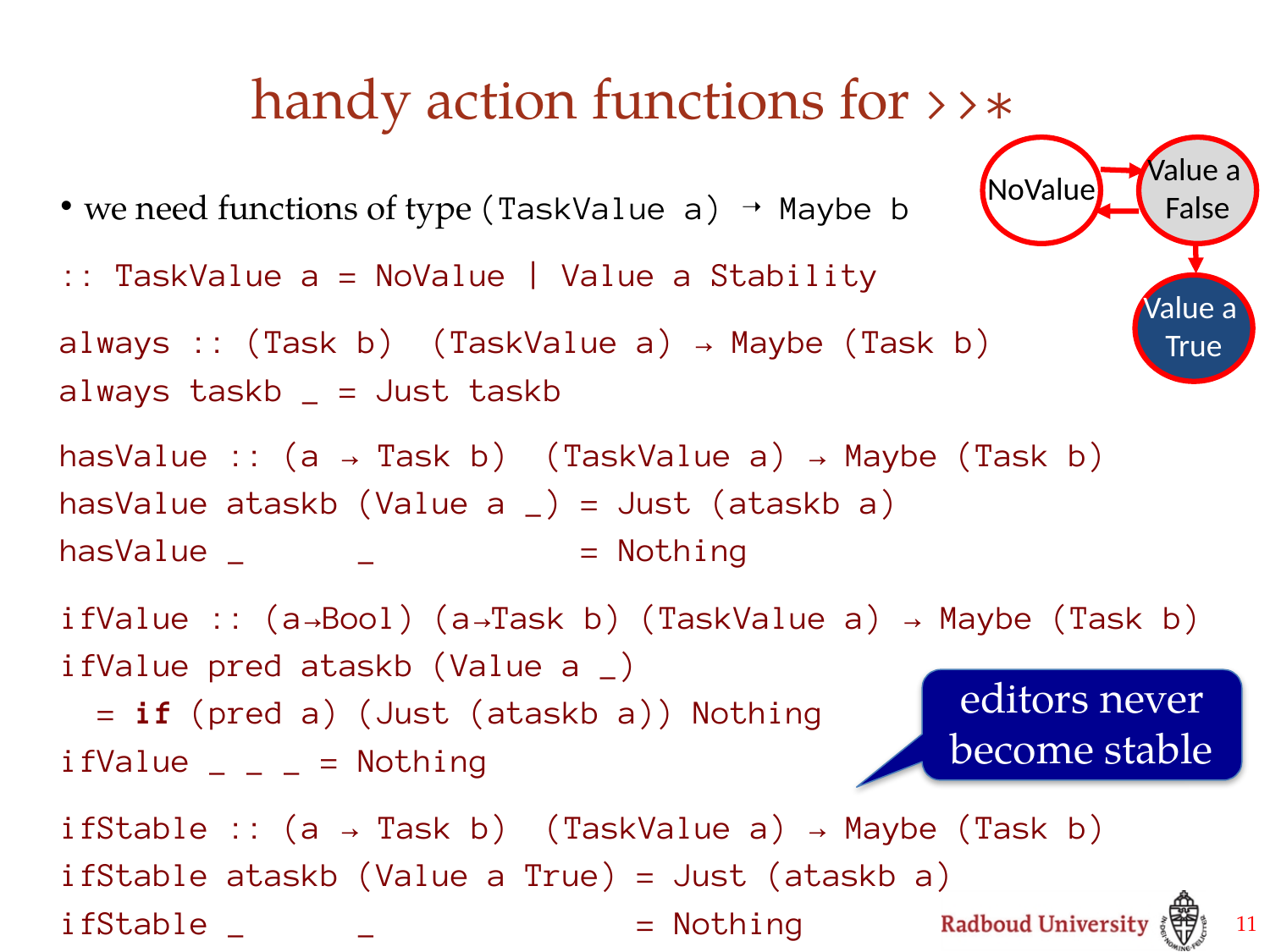

# handy action functions for >>*
NoValue
Value a
False

Value a
True
we need functions of type (TaskValue a) ➝ Maybe b

:: TaskValue a = NoValue | Value a Stability

always :: (Task b)  (TaskValue a) → Maybe (Task b)
always taskb _ = Just taskb

hasValue :: (a → Task b)  (TaskValue a) → Maybe (Task b)
hasValue ataskb (Value a _) = Just (ataskb a)
hasValue _      _           = Nothing

ifValue :: (a→Bool) (a→Task b) (TaskValue a) → Maybe (Task b)
ifValue pred ataskb (Value a _)
  = if (pred a) (Just (ataskb a)) Nothing
ifValue _ _ _ = Nothing

ifStable :: (a → Task b)  (TaskValue a) → Maybe (Task b)
ifStable ataskb (Value a True) = Just (ataskb a)
ifStable _      _              = Nothing
editors never become stable
11